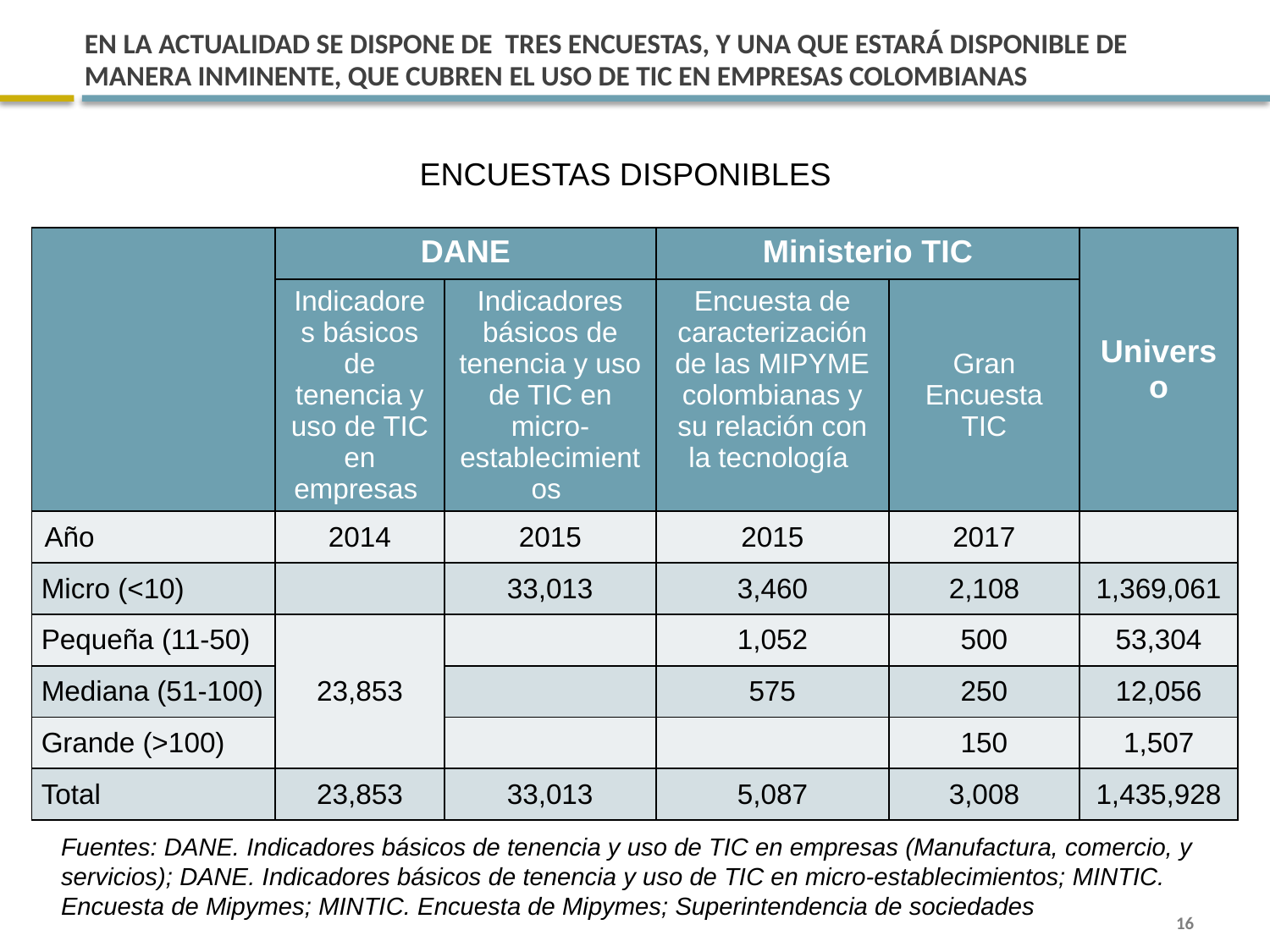

# EN LA ACTUALIDAD SE DISPONE DE  TRES ENCUESTAS, Y UNA QUE ESTARÁ DISPONIBLE DE MANERA INMINENTE, QUE CUBREN EL USO DE TIC EN EMPRESAS COLOMBIANAS
ENCUESTAS DISPONIBLES
|  | DANE |  | Ministerio TIC |  | Universo |
| --- | --- | --- | --- | --- | --- |
|  | Indicadores básicos de tenencia y uso de TIC en empresas | Indicadores básicos de tenencia y uso de TIC en micro-establecimientos | Encuesta de caracterización de las MIPYME colombianas y su relación con la tecnología | Gran Encuesta TIC |  |
| Año | 2014 | 2015 | 2015 | 2017 |  |
| Micro (<10) |  | 33,013 | 3,460 | 2,108 | 1,369,061 |
| Pequeña (11-50) | 23,853 |  | 1,052 | 500 | 53,304 |
| Mediana (51-100) |  |  | 575 | 250 | 12,056 |
| Grande (>100) |  |  |  | 150 | 1,507 |
| Total | 23,853 | 33,013 | 5,087 | 3,008 | 1,435,928 |
Fuentes: DANE. Indicadores básicos de tenencia y uso de TIC en empresas (Manufactura, comercio, y servicios); DANE. Indicadores básicos de tenencia y uso de TIC en micro-establecimientos; MINTIC. Encuesta de Mipymes; MINTIC. Encuesta de Mipymes; Superintendencia de sociedades